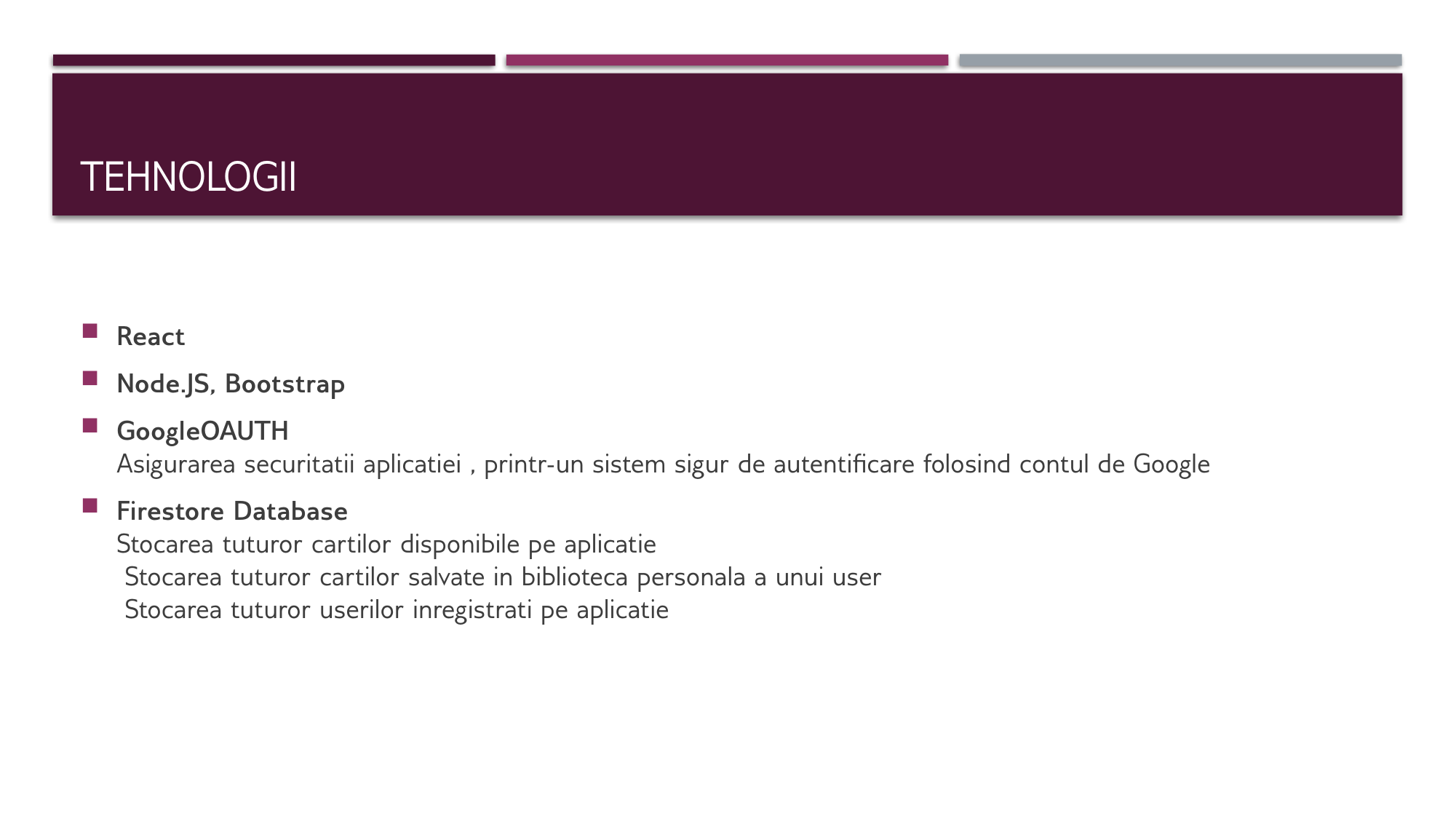

# Tehnologii

React
Node.JS, Bootstrap
GoogleOAUTH
Asigurarea securitatii aplicatiei , printr-un sistem sigur de autentificare folosind contul de Google
Firestore Database
Stocarea tuturor cartilor disponibile pe aplicatie
 Stocarea tuturor cartilor salvate in biblioteca personala a unui user
 Stocarea tuturor userilor inregistrati pe aplicatie